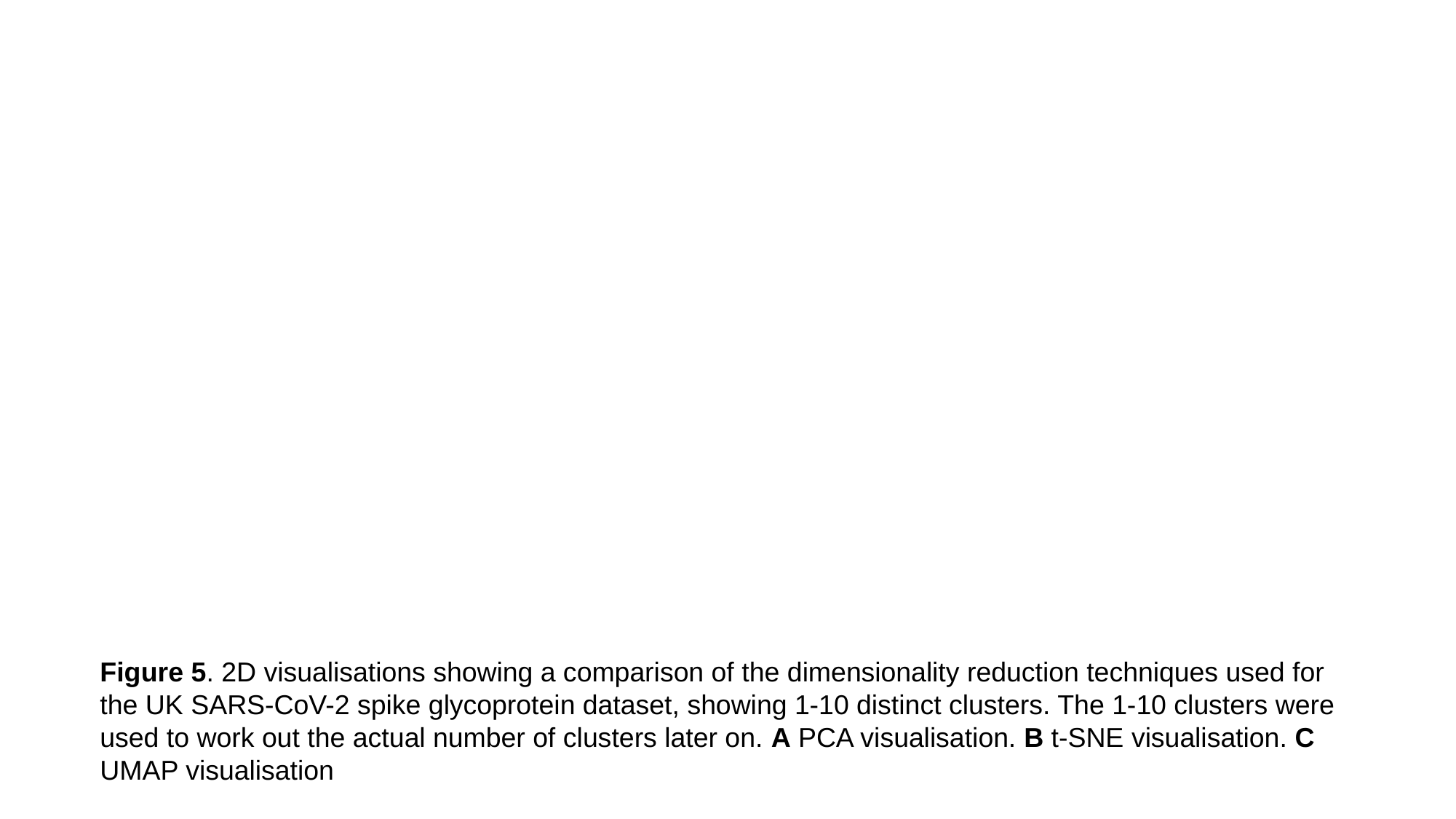

Figure 5. 2D visualisations showing a comparison of the dimensionality reduction techniques used for the UK SARS-CoV-2 spike glycoprotein dataset, showing 1-10 distinct clusters. The 1-10 clusters were used to work out the actual number of clusters later on. A PCA visualisation. B t-SNE visualisation. C UMAP visualisation